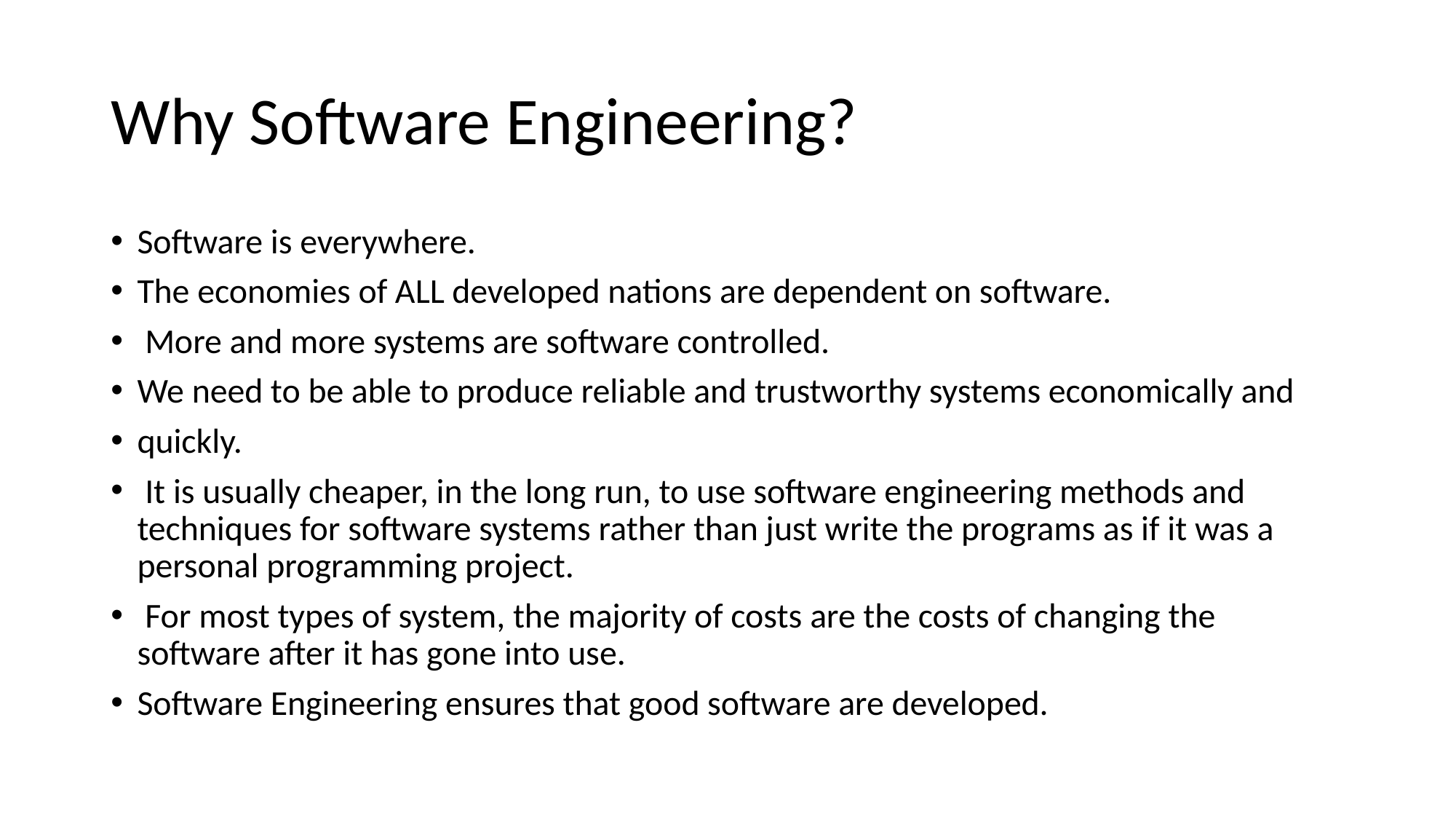

# Why Software Engineering?
Software is everywhere.
The economies of ALL developed nations are dependent on software.
 More and more systems are software controlled.
We need to be able to produce reliable and trustworthy systems economically and
quickly.
 It is usually cheaper, in the long run, to use software engineering methods and techniques for software systems rather than just write the programs as if it was a personal programming project.
 For most types of system, the majority of costs are the costs of changing the software after it has gone into use.
Software Engineering ensures that good software are developed.